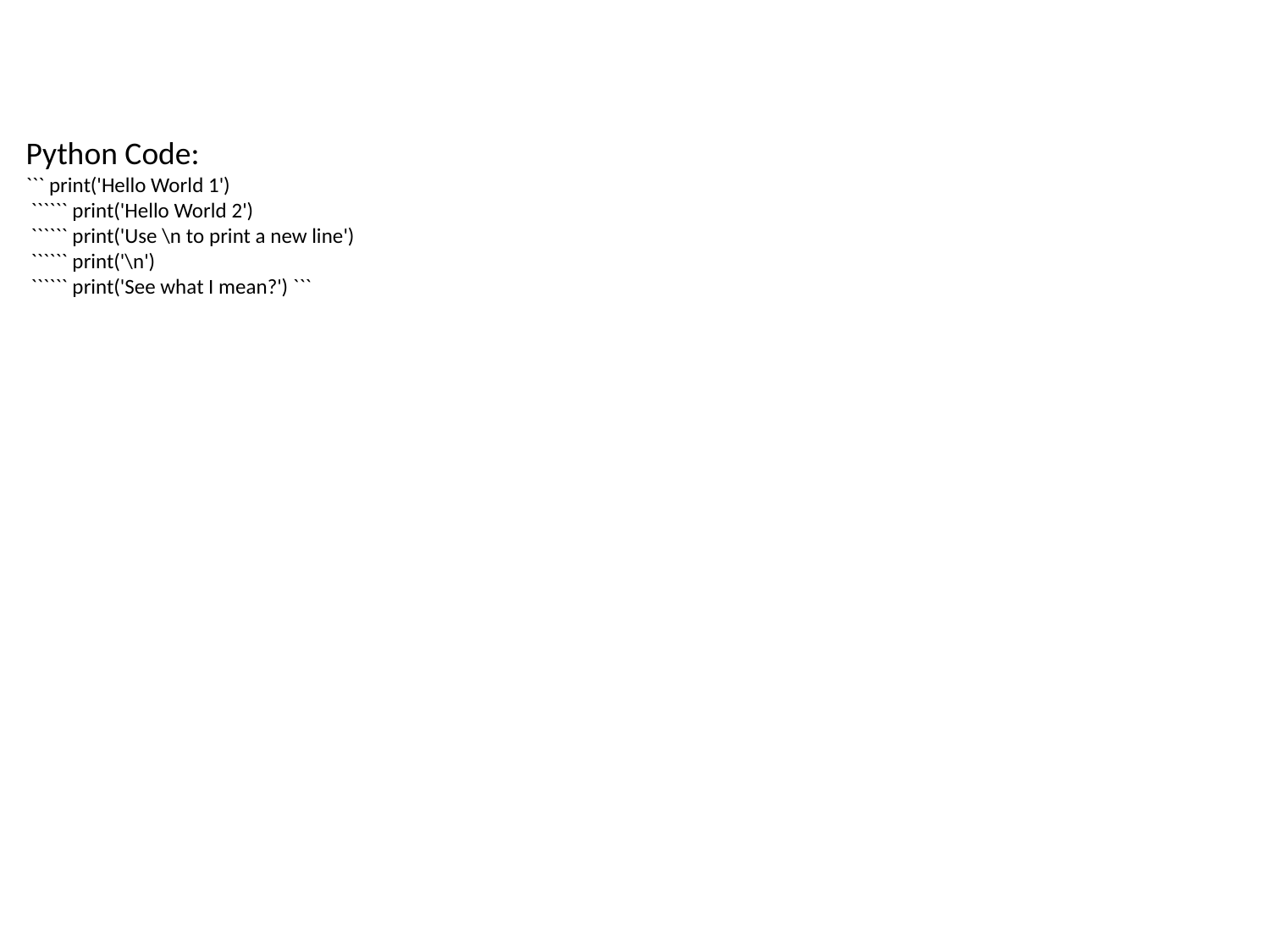

Python Code:
``` print('Hello World 1')
 `````` print('Hello World 2')
 `````` print('Use \n to print a new line')
 `````` print('\n')
 `````` print('See what I mean?') ```